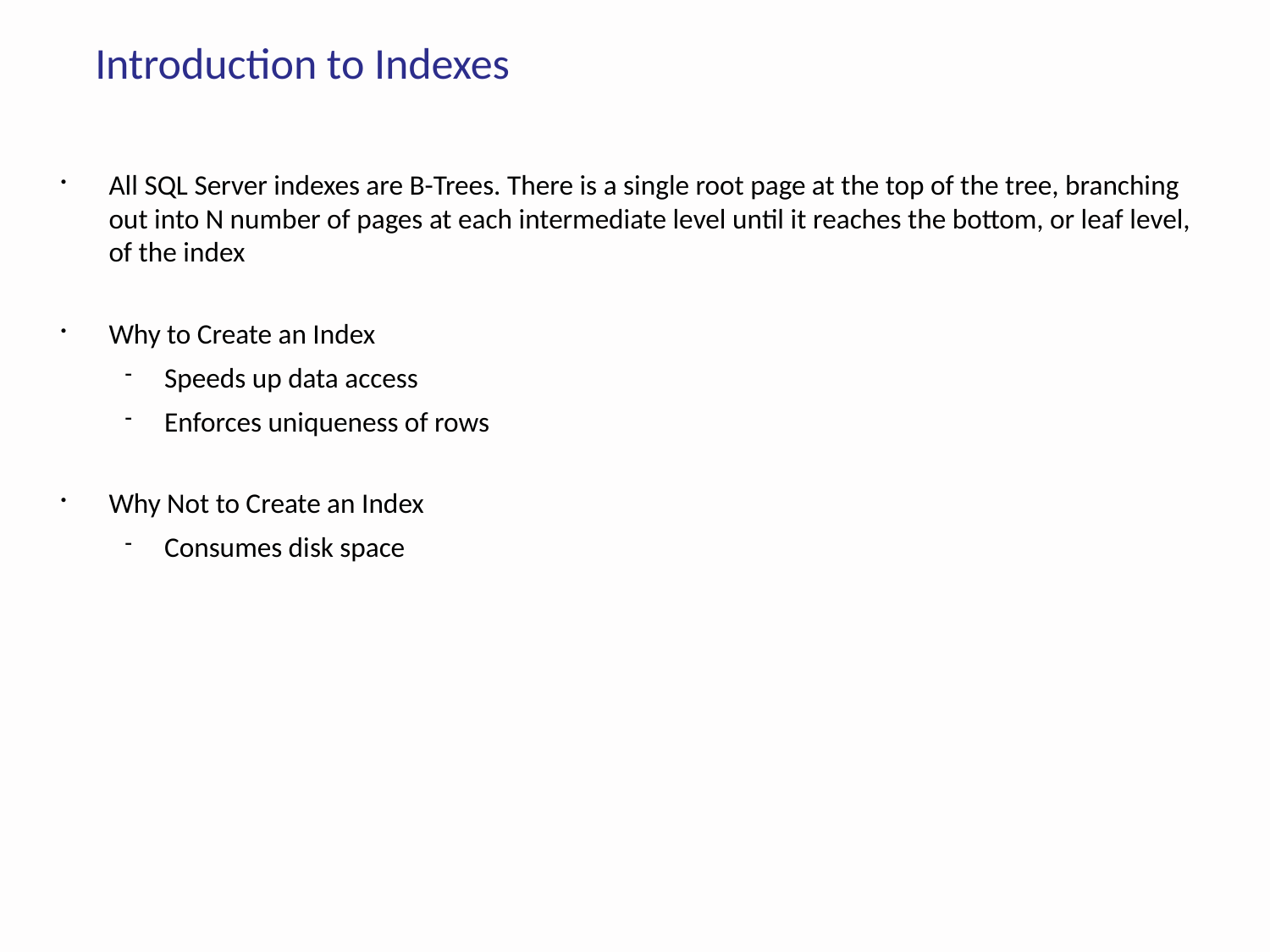

# Introduction to Indexes
All SQL Server indexes are B-Trees. There is a single root page at the top of the tree, branching out into N number of pages at each intermediate level until it reaches the bottom, or leaf level, of the index

Why to Create an Index
Speeds up data access
Enforces uniqueness of rows

Why Not to Create an Index
Consumes disk space